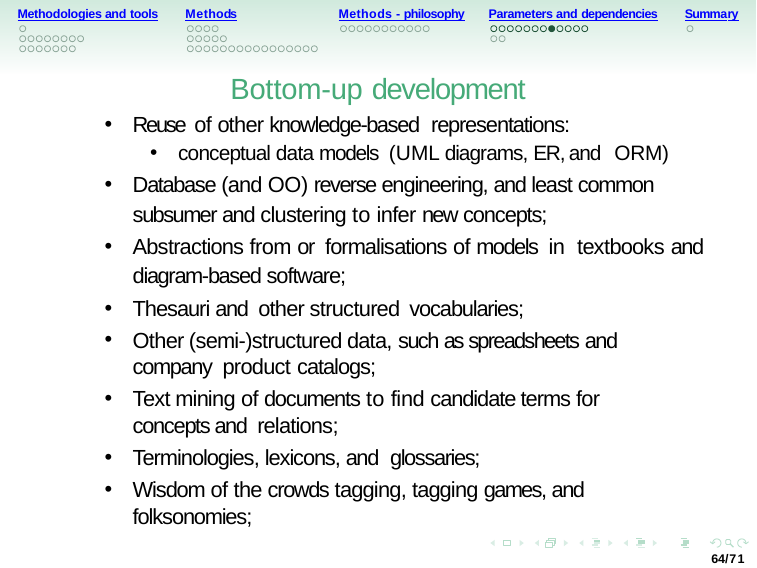

Methodologies and tools
Methods
Methods - philosophy
Parameters and dependencies
Summary

Bottom-up development
Reuse  of other knowledge-based  representations:
conceptual data models  (UML diagrams, ER, and  ORM)
Database (and OO) reverse engineering, and least common  subsumer and clustering to infer new concepts;
Abstractions from or  formalisations of models  in  textbooks and  diagram-based software;
Thesauri and  other structured vocabularies;
Other (semi-)structured data, such as spreadsheets and  company  product catalogs;
Text mining of documents to find candidate terms for  concepts and relations;
Terminologies, lexicons, and  glossaries;
Wisdom of the crowds tagging, tagging games, and  folksonomies;

64/71